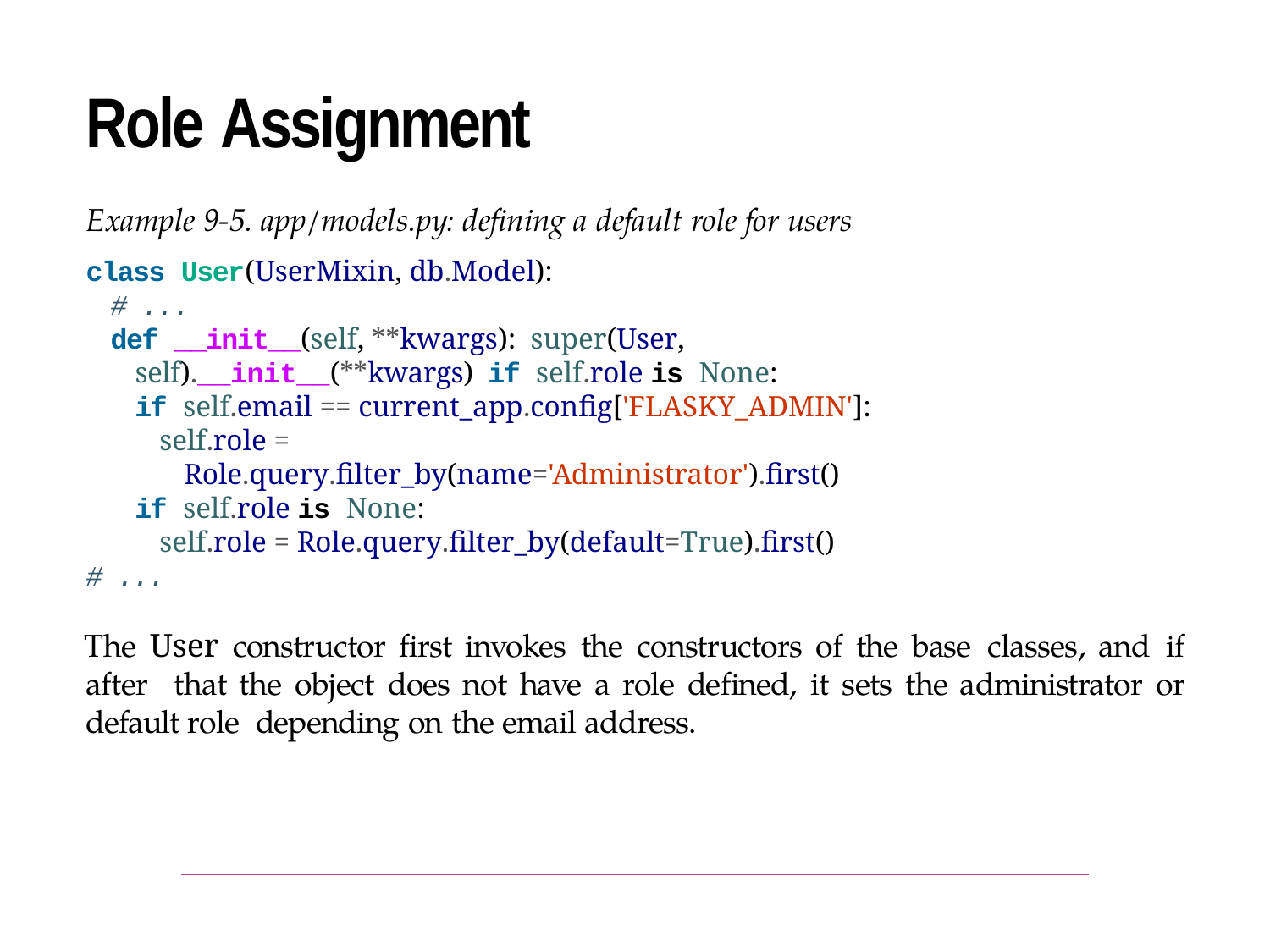

Role Assignment

Example 9-5. app/models.py: defining a default role for users
class User(UserMixin, db.Model):
# ...
def __init__(self, **kwargs):  super(User, self).__init__(**kwargs)  if self.role is None:
if self.email == current_app.config['FLASKY_ADMIN']:
self.role = Role.query.filter_by(name='Administrator').first()
if self.role is None:
self.role = Role.query.filter_by(default=True).first()
# ...

The User constructor first invokes the constructors of the base classes, and if after  that the object does not have a role defined, it sets the administrator or default role  depending on the email address.